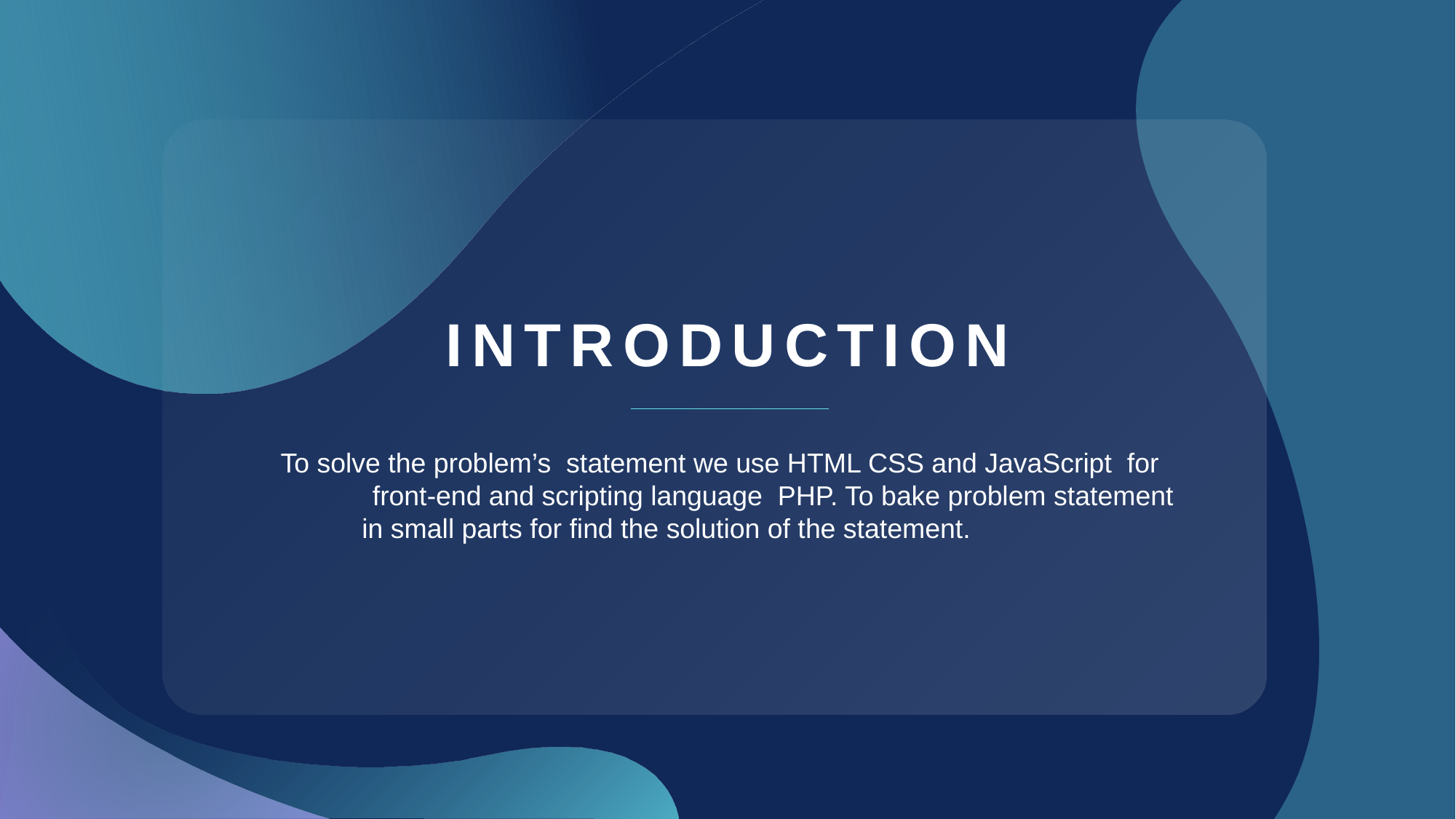

# INTRODUCTION
To solve the problem’s  statement we use HTML CSS and JavaScript  for               front-end and scripting language  PHP. To bake problem statement in small parts for find the solution of the statement.